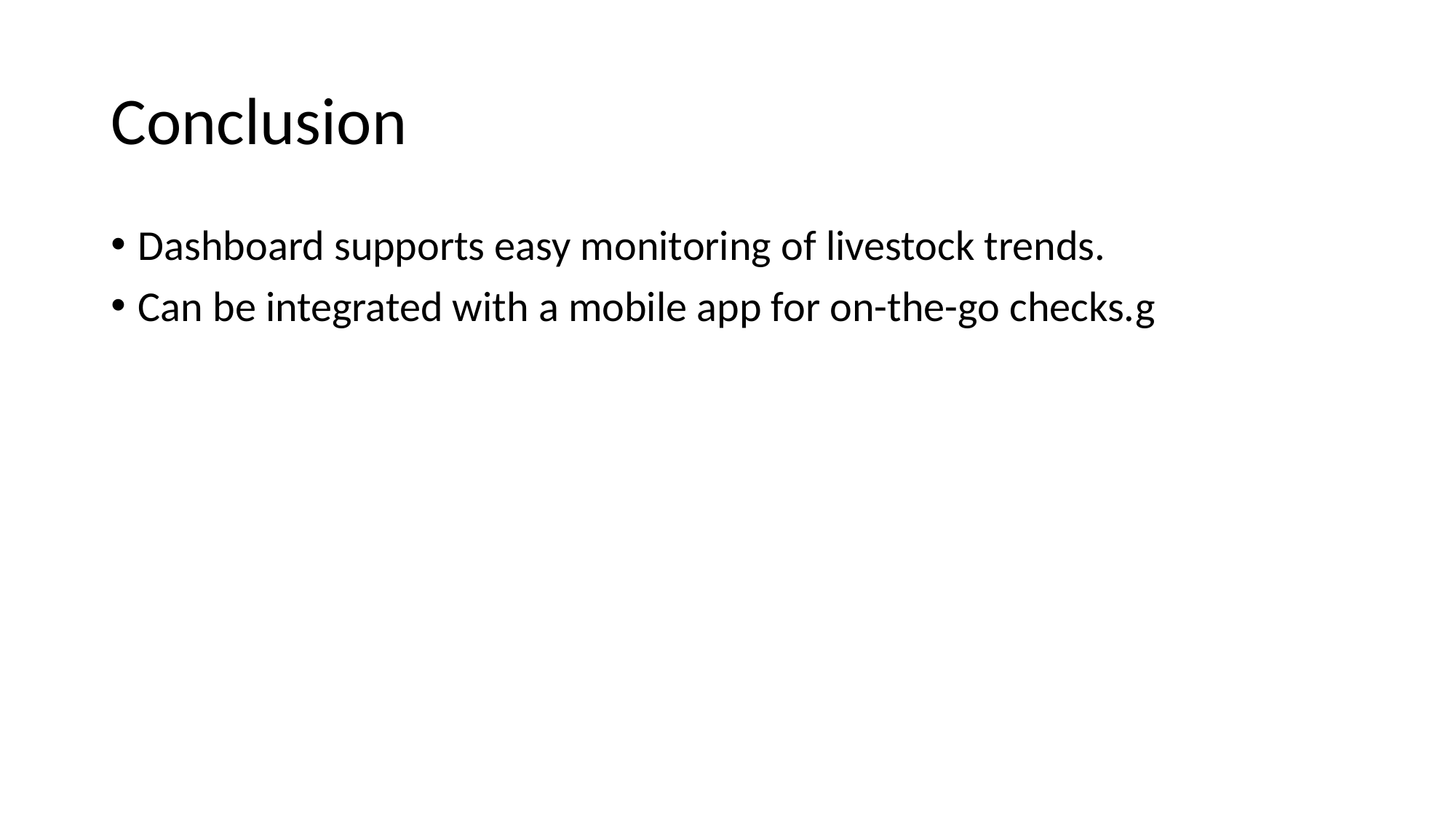

# Conclusion
Dashboard supports easy monitoring of livestock trends.
Can be integrated with a mobile app for on-the-go checks.g